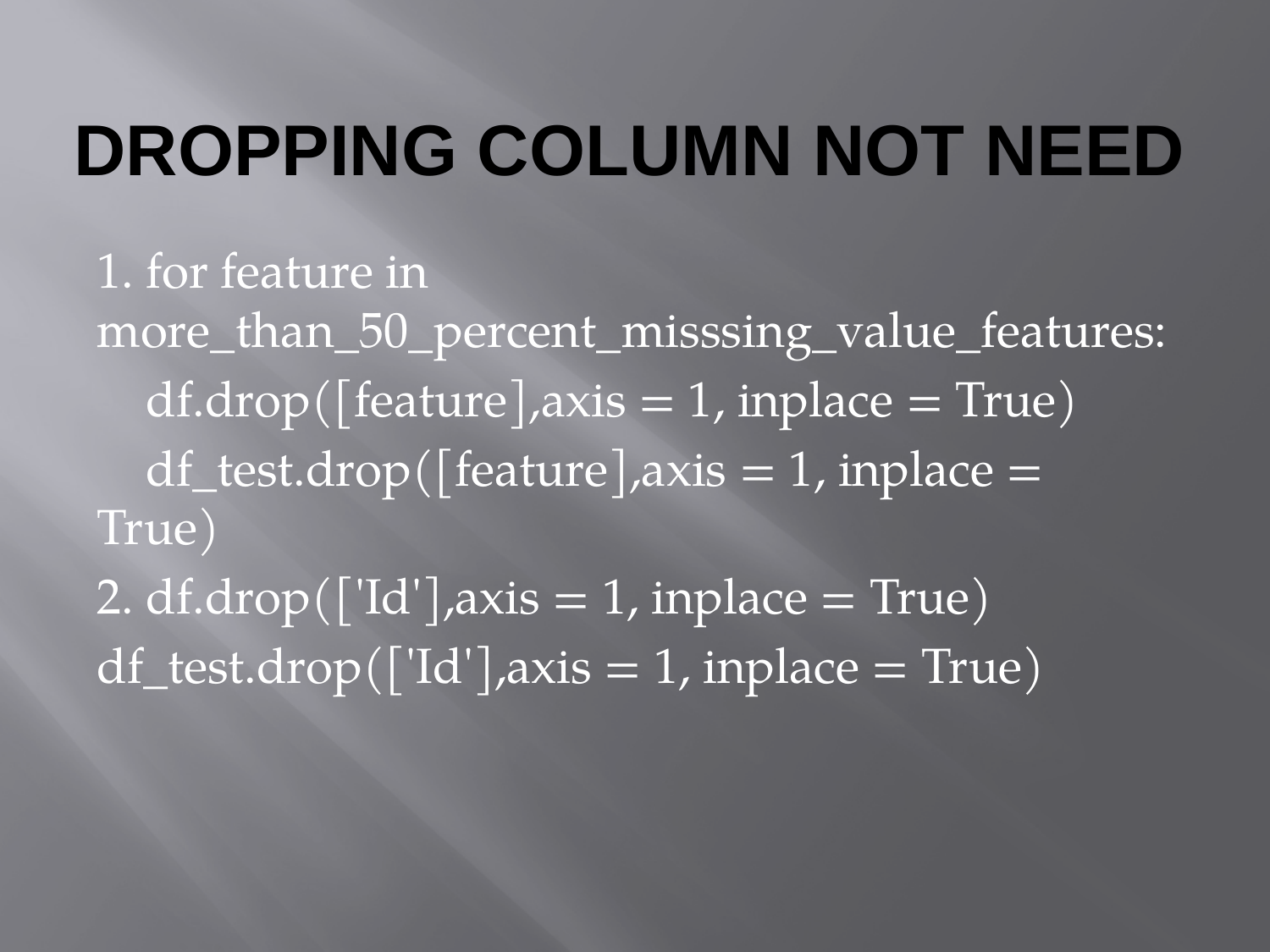

# Dropping column not need
1. for feature in more_than_50_percent_misssing_value_features:
    df.drop([feature],axis = 1, inplace = True)
    df_test.drop([feature],axis = 1, inplace = True)
2. df.drop(['Id'],axis = 1, inplace = True)
df_test.drop(['Id'],axis = 1, inplace = True)